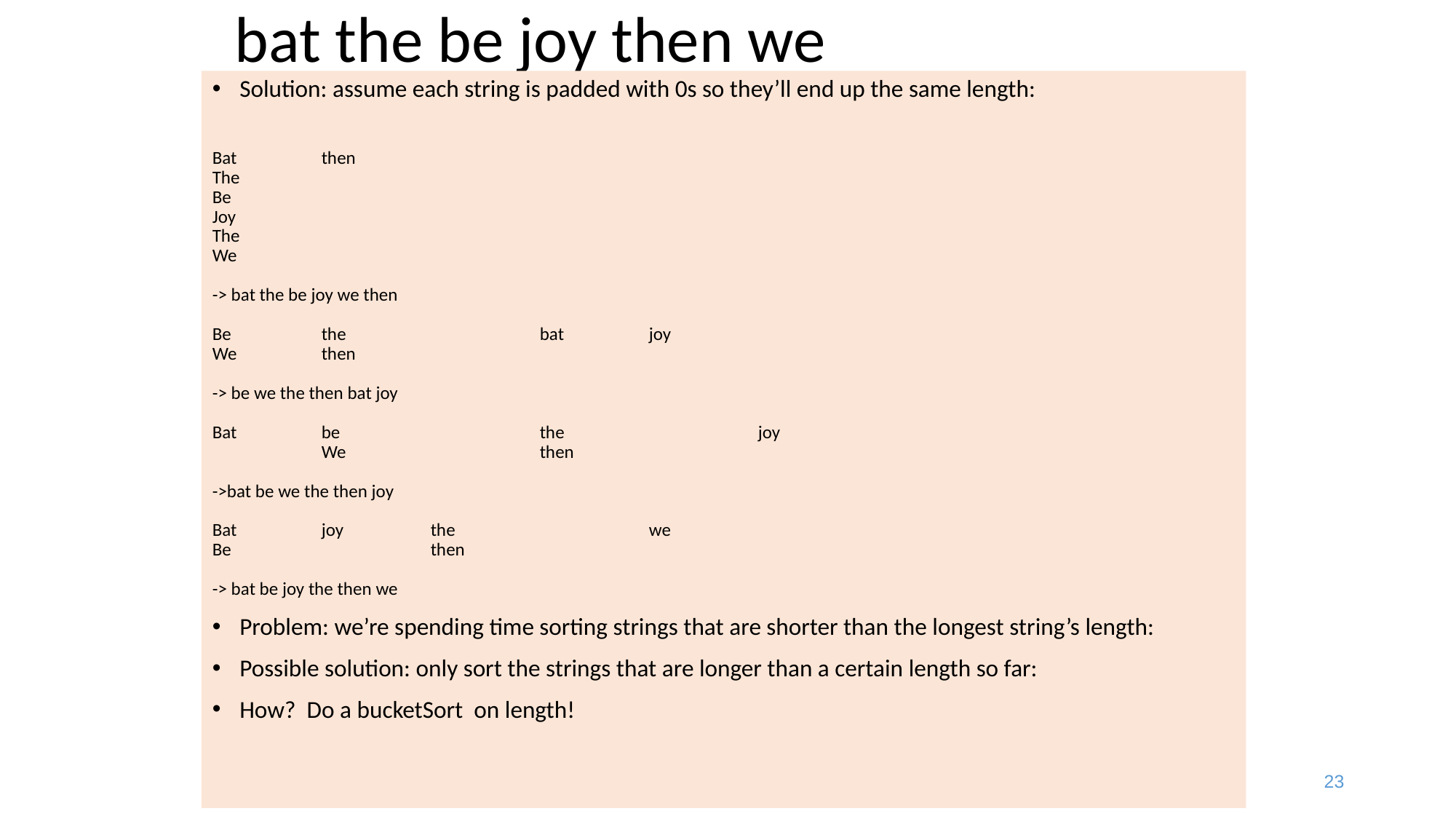

# bat the be joy then we
Solution: assume each string is padded with 0s so they’ll end up the same length:

Bat	then
The
Be
Joy
The
We

-> bat the be joy we then

Be	the		bat	joy
We	then

-> be we the then bat joy

Bat	be		the		joy
	We		then

->bat be we the then joy

Bat	joy	the		we
Be		then

-> bat be joy the then we
Problem: we’re spending time sorting strings that are shorter than the longest string’s length:
Possible solution: only sort the strings that are longer than a certain length so far:
How?  Do a bucketSort  on length!

23